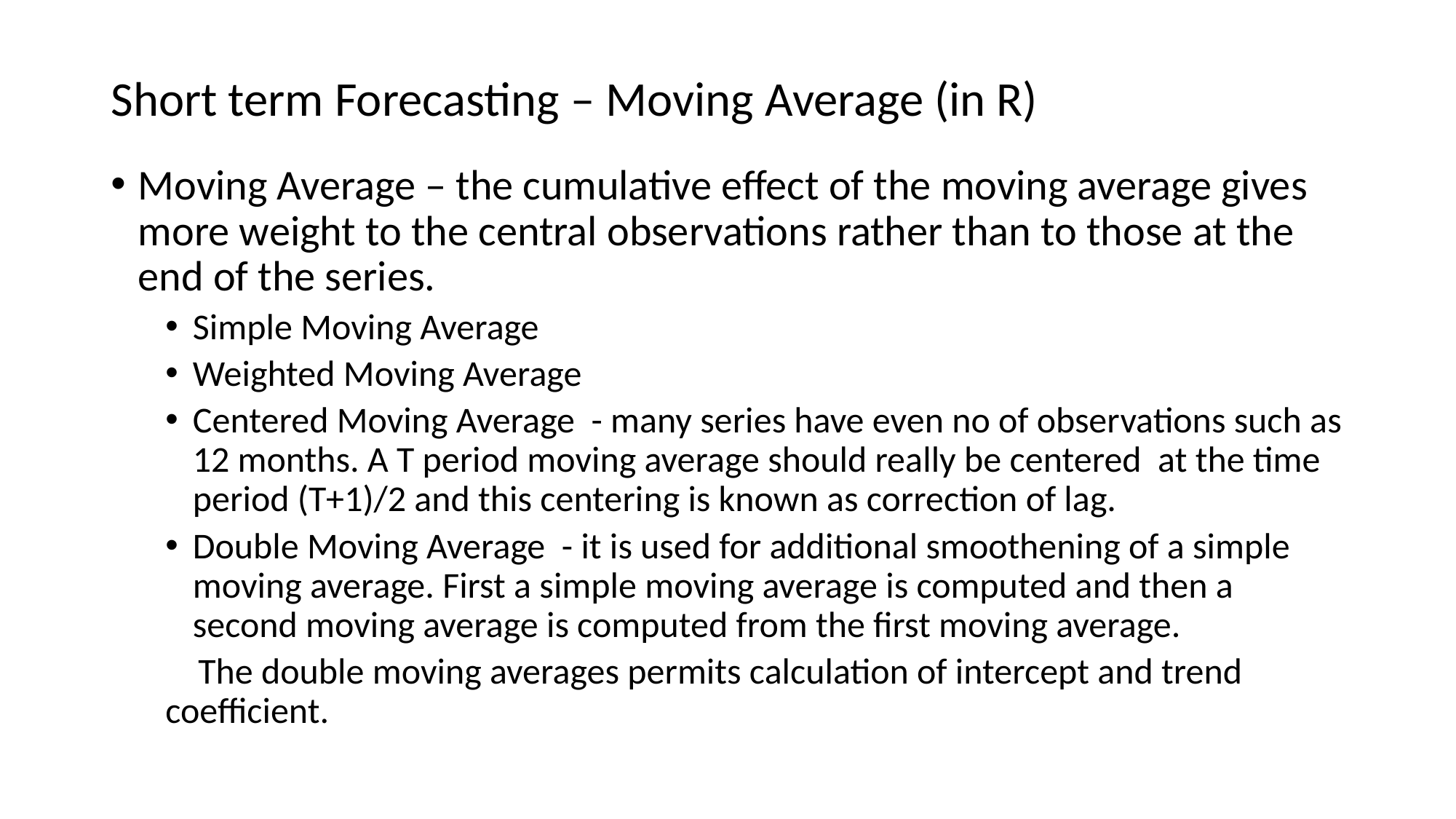

# Short term Forecasting – Moving Average (in R)
Moving Average – the cumulative effect of the moving average gives more weight to the central observations rather than to those at the end of the series.
Simple Moving Average
Weighted Moving Average
Centered Moving Average  - many series have even no of observations such as 12 months. A T period moving average should really be centered  at the time period (T+1)/2 and this centering is known as correction of lag.
Double Moving Average  - it is used for additional smoothening of a simple moving average. First a simple moving average is computed and then a second moving average is computed from the first moving average.
    The double moving averages permits calculation of intercept and trend coefficient.